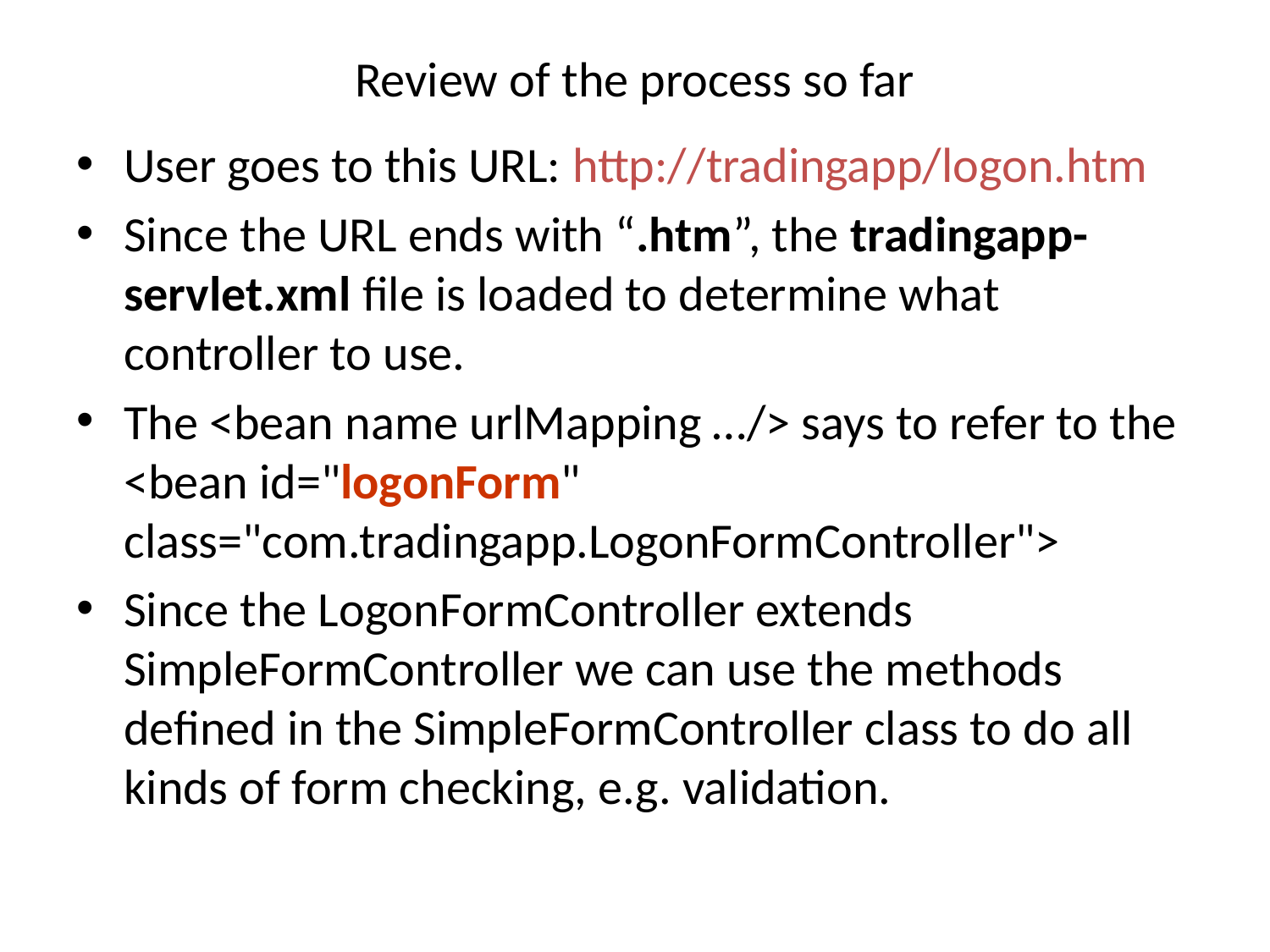

# Review of the process so far
User goes to this URL: http://tradingapp/logon.htm
Since the URL ends with “.htm”, the tradingapp-servlet.xml file is loaded to determine what controller to use.
The <bean name urlMapping …/> says to refer to the <bean id="logonForm" class="com.tradingapp.LogonFormController">
Since the LogonFormController extends SimpleFormController we can use the methods defined in the SimpleFormController class to do all kinds of form checking, e.g. validation.